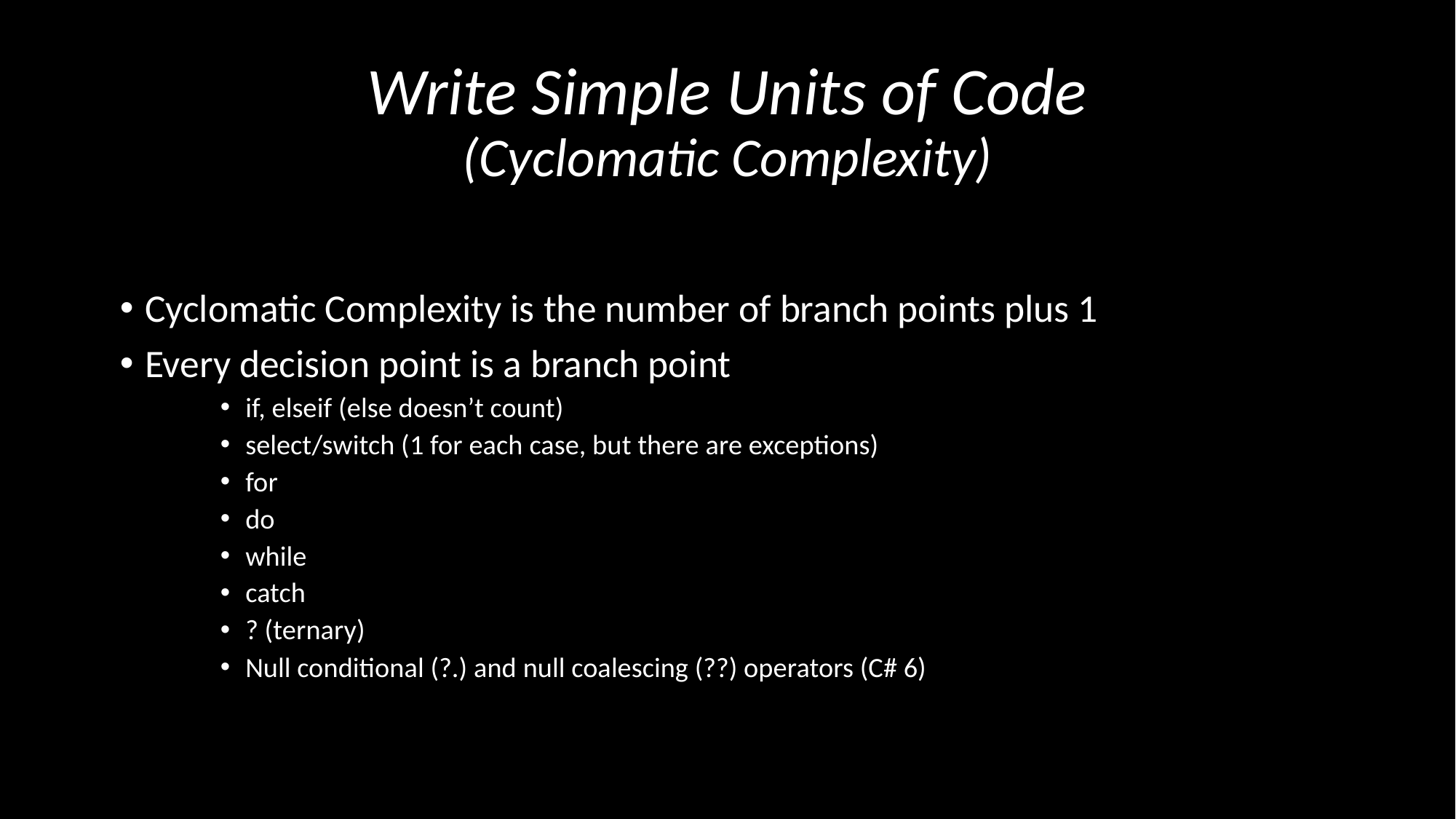

# Write Simple Units of Code (Cyclomatic Complexity)
Cyclomatic Complexity is the number of branch points plus 1
Every decision point is a branch point
if, elseif (else doesn’t count)
select/switch (1 for each case, but there are exceptions)
for
do
while
catch
? (ternary)
Null conditional (?.) and null coalescing (??) operators (C# 6)